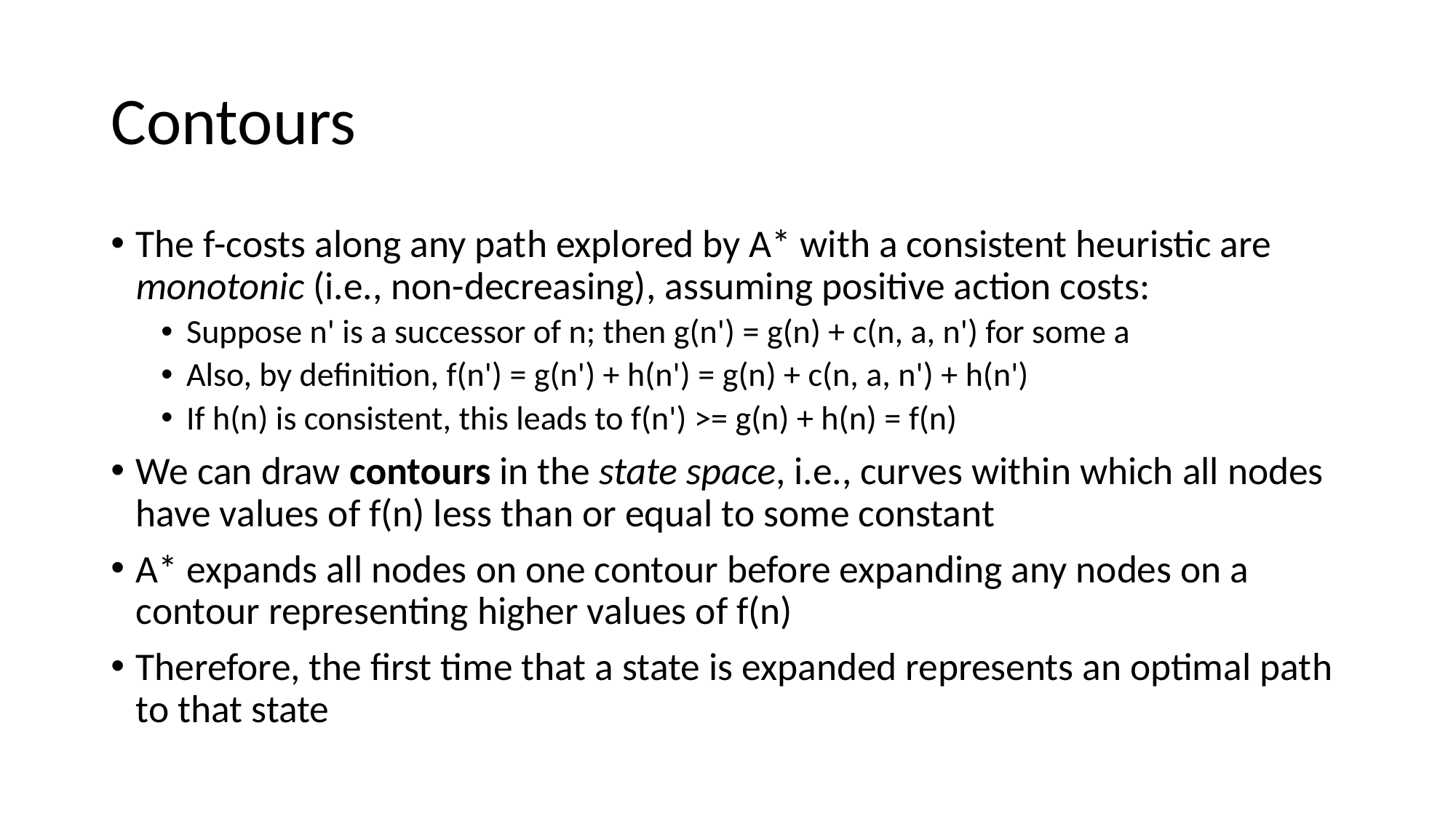

# Contours
The f-costs along any path explored by A* with a consistent heuristic are monotonic (i.e., non-decreasing), assuming positive action costs:
Suppose n' is a successor of n; then g(n') = g(n) + c(n, a, n') for some a
Also, by definition, f(n') = g(n') + h(n') = g(n) + c(n, a, n') + h(n')
If h(n) is consistent, this leads to f(n') >= g(n) + h(n) = f(n)
We can draw contours in the state space, i.e., curves within which all nodes have values of f(n) less than or equal to some constant
A* expands all nodes on one contour before expanding any nodes on a contour representing higher values of f(n)
Therefore, the first time that a state is expanded represents an optimal path to that state